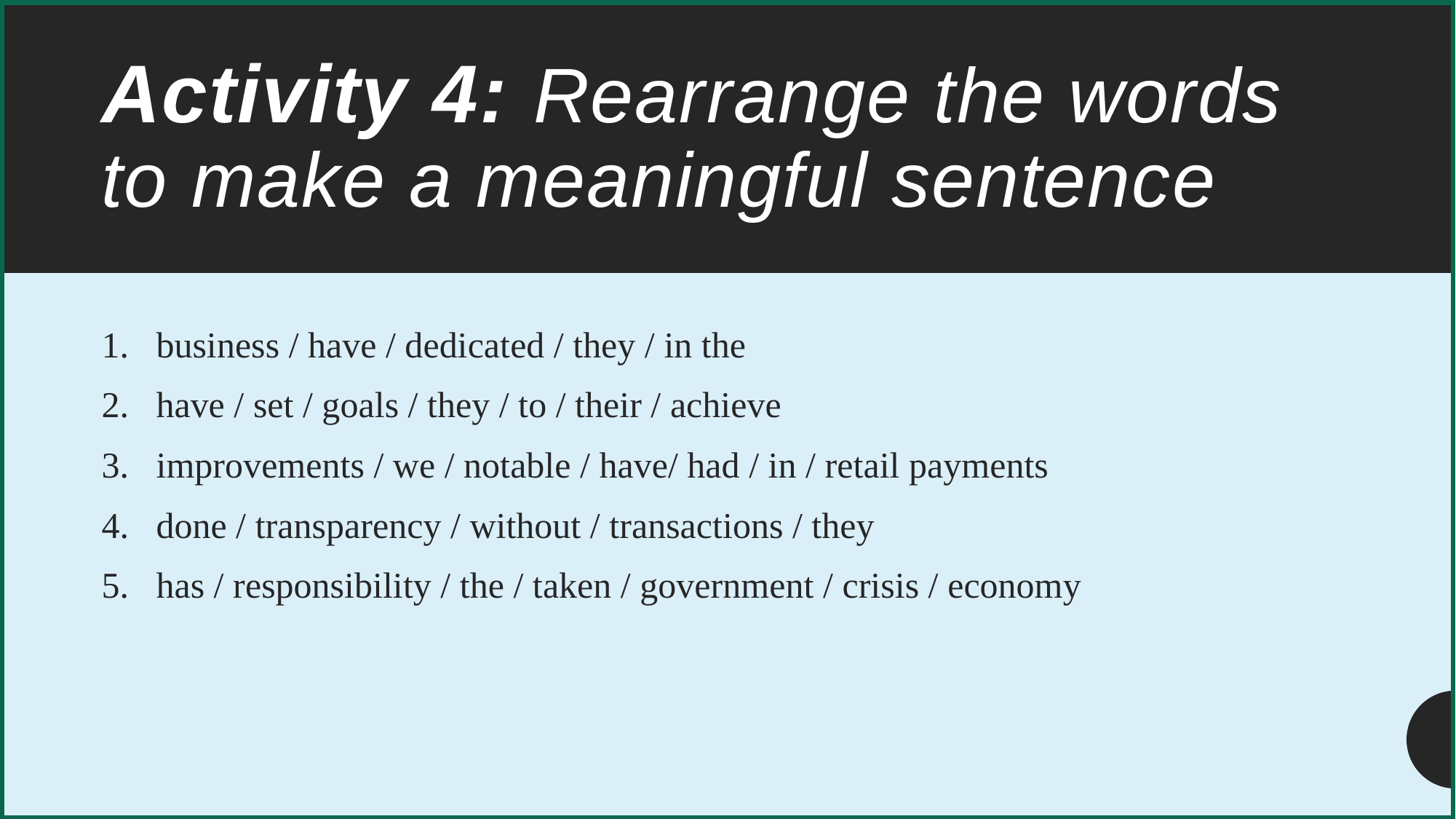

# Activity 4: Rearrange the words to make a meaningful sentence
business / have / dedicated / they / in the
have / set / goals / they / to / their / achieve
improvements / we / notable / have/ had / in / retail payments
done / transparency / without / transactions / they
has / responsibility / the / taken / government / crisis / economy